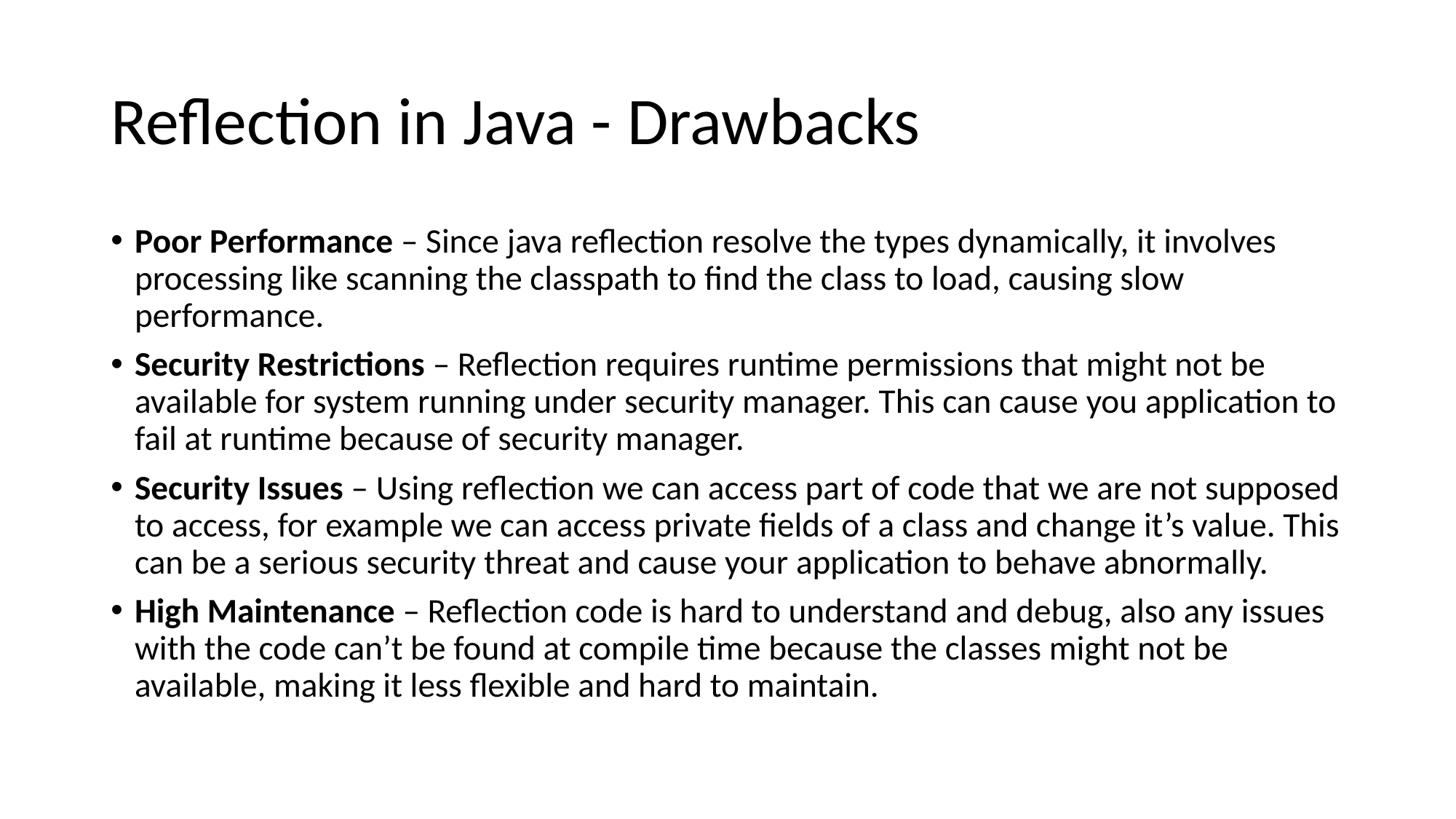

# Reflection in Java - Drawbacks
Poor Performance – Since java reflection resolve the types dynamically, it involves processing like scanning the classpath to find the class to load, causing slow performance.
Security Restrictions – Reflection requires runtime permissions that might not be available for system running under security manager. This can cause you application to fail at runtime because of security manager.
Security Issues – Using reflection we can access part of code that we are not supposed to access, for example we can access private fields of a class and change it’s value. This can be a serious security threat and cause your application to behave abnormally.
High Maintenance – Reflection code is hard to understand and debug, also any issues with the code can’t be found at compile time because the classes might not be available, making it less flexible and hard to maintain.